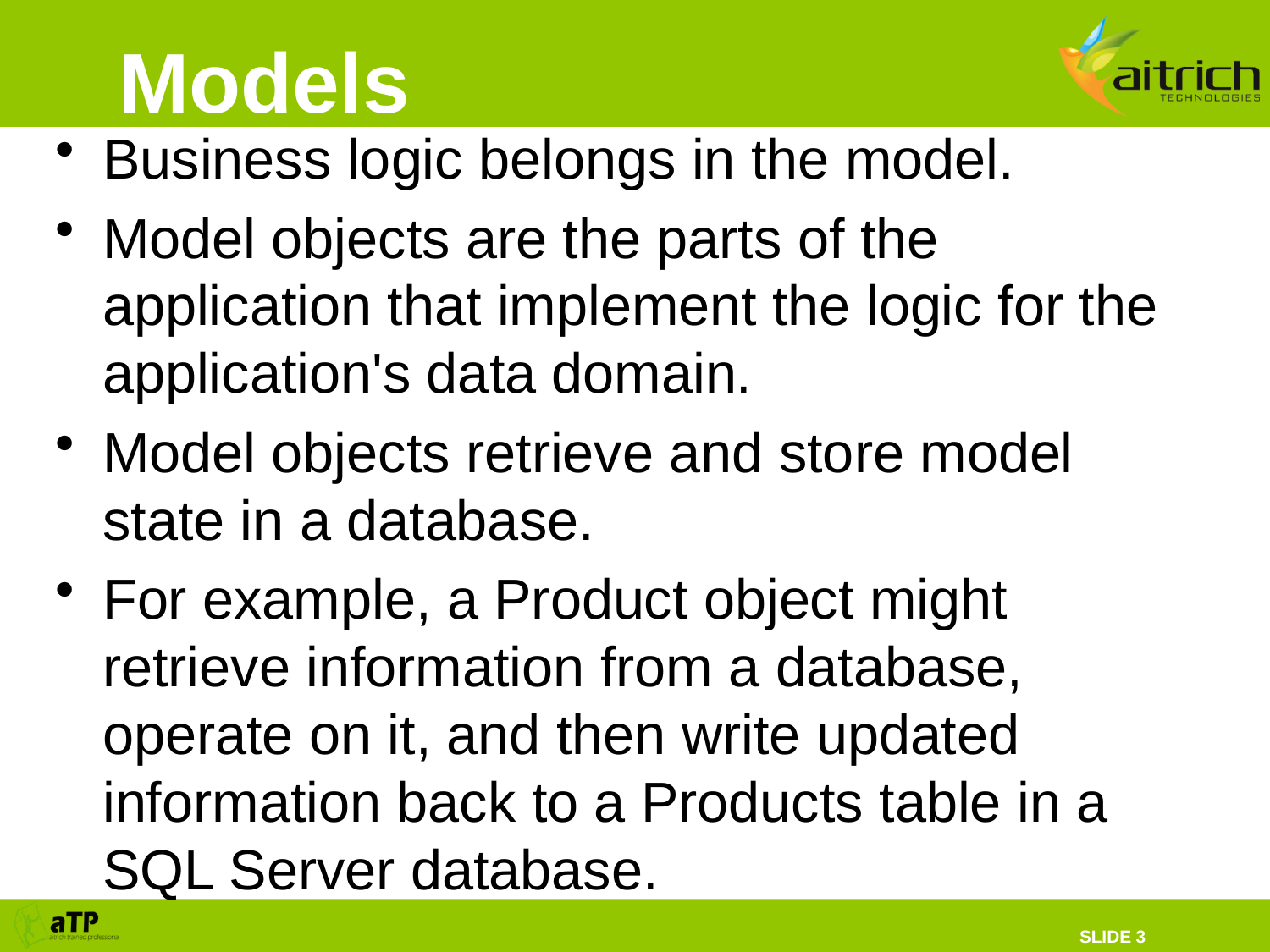

# Models
Business logic belongs in the model.
Model objects are the parts of the application that implement the logic for the application's data domain.
Model objects retrieve and store model state in a database.
For example, a Product object might retrieve information from a database, operate on it, and then write updated information back to a Products table in a SQL Server database.